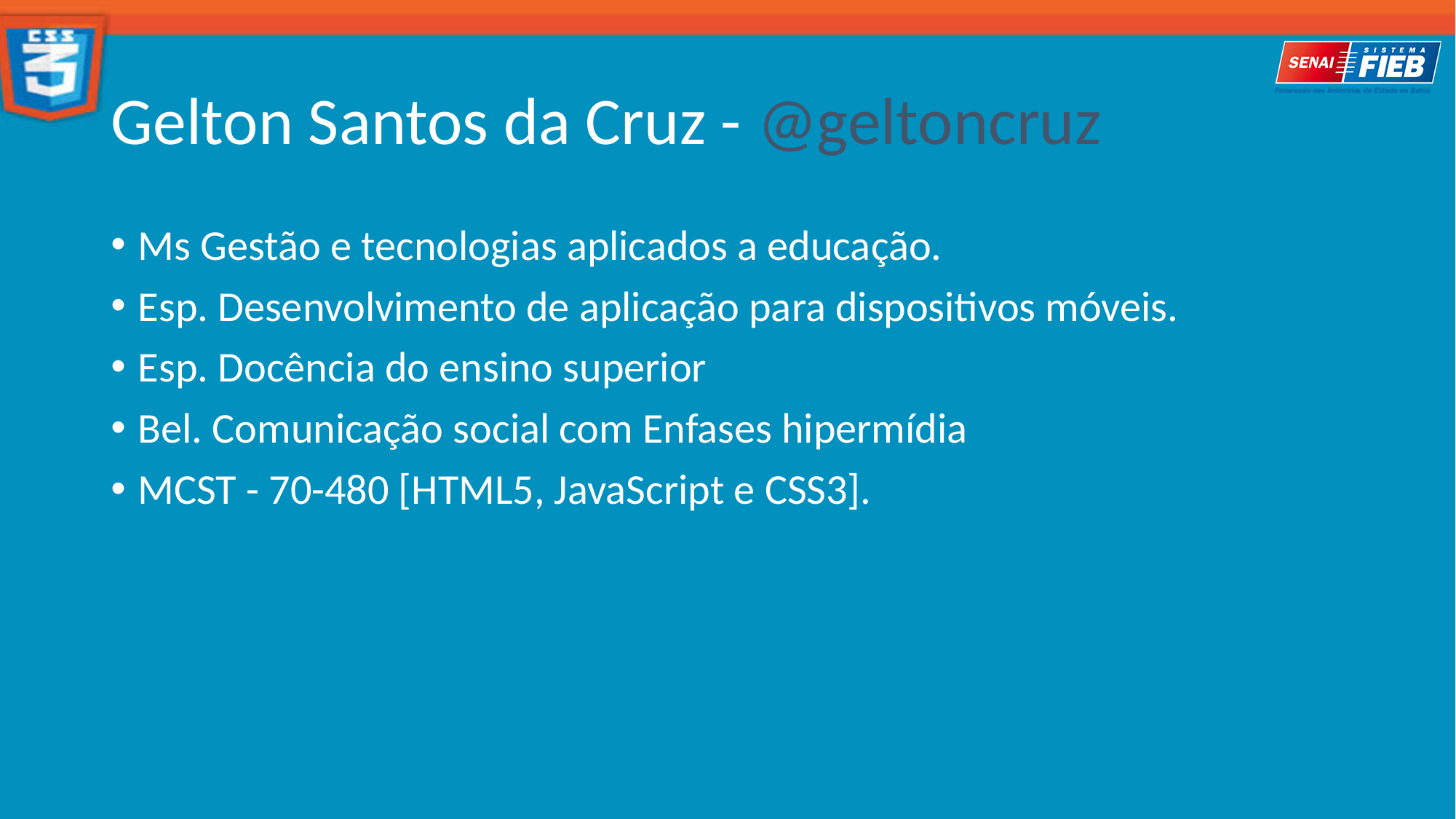

# Gelton Santos da Cruz - @geltoncruz
Ms Gestão e tecnologias aplicados a educação.
Esp. Desenvolvimento de aplicação para dispositivos móveis.
Esp. Docência do ensino superior
Bel. Comunicação social com Enfases hipermídia
MCST - 70-480 [HTML5, JavaScript e CSS3].